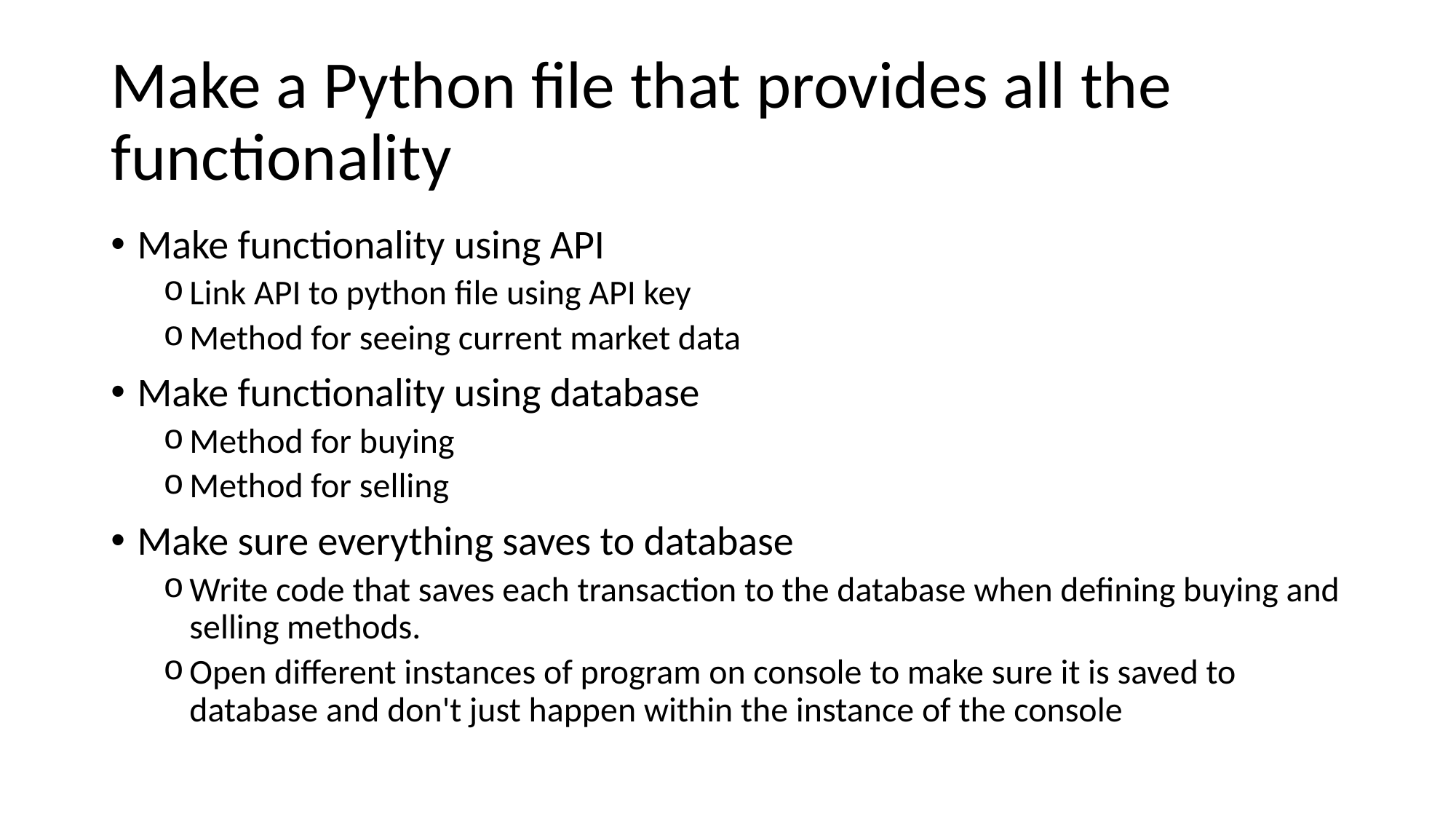

# Make a Python file that provides all the functionality
Make functionality using API
Link API to python file using API key
Method for seeing current market data
Make functionality using database
Method for buying
Method for selling
Make sure everything saves to database
Write code that saves each transaction to the database when defining buying and selling methods.
Open different instances of program on console to make sure it is saved to database and don't just happen within the instance of the console